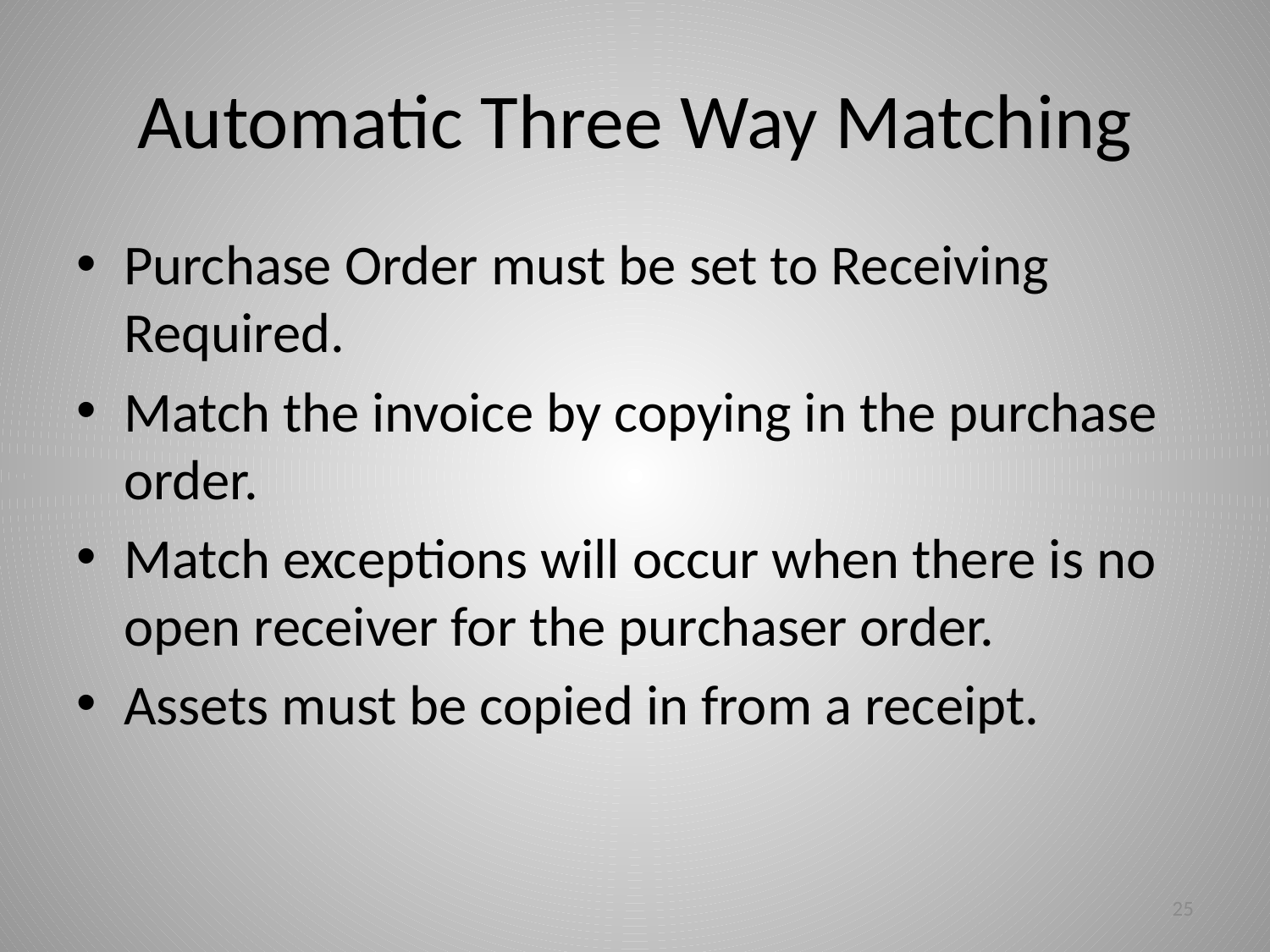

# Automatic Three Way Matching
Purchase Order must be set to Receiving Required.
Match the invoice by copying in the purchase order.
Match exceptions will occur when there is no open receiver for the purchaser order.
Assets must be copied in from a receipt.
25